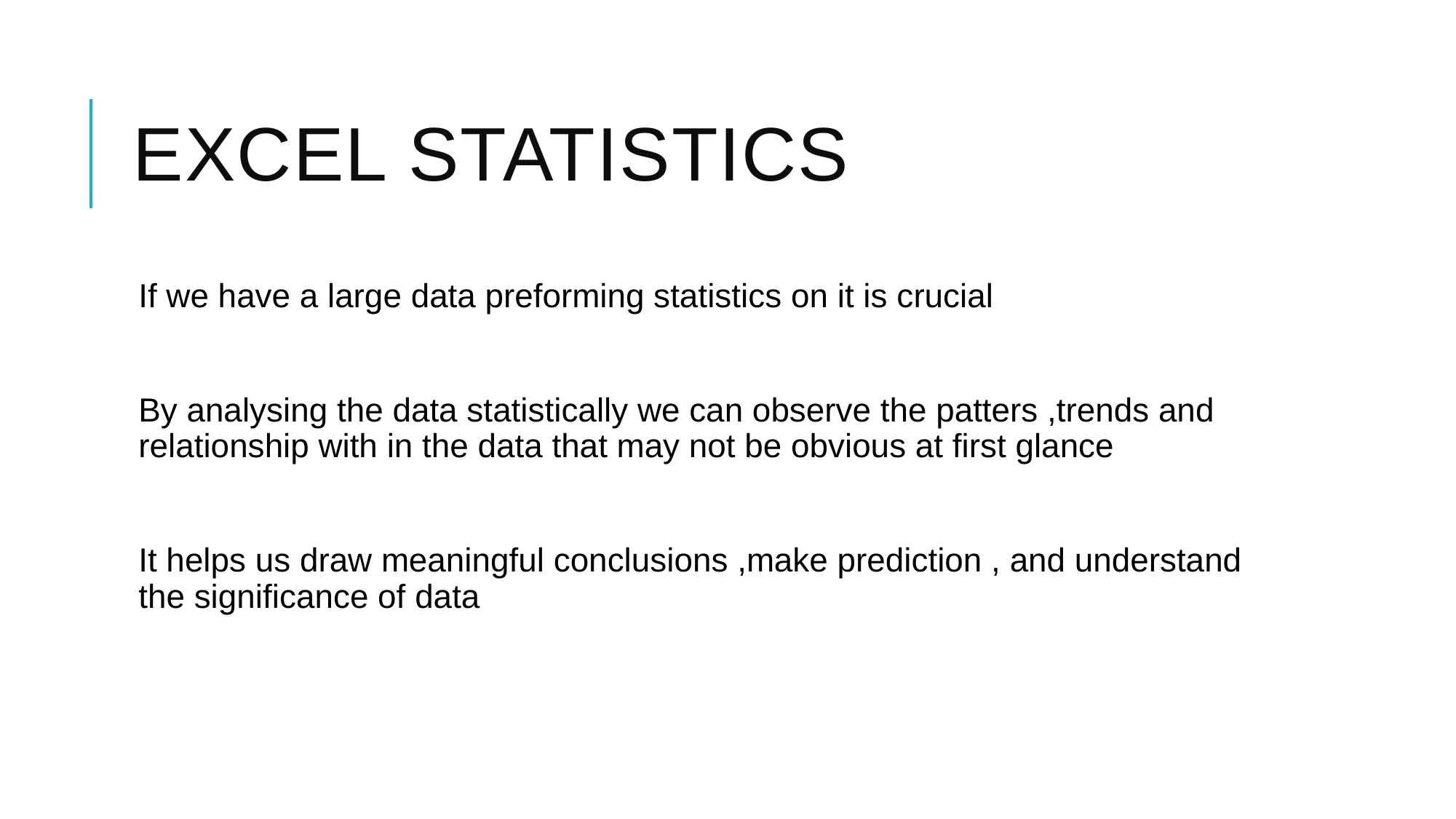

# Excel statistics
If we have a large data preforming statistics on it is crucial

By analysing the data statistically we can observe the patters ,trends and relationship with in the data that may not be obvious at first glance

It helps us draw meaningful conclusions ,make prediction , and understand the significance of data